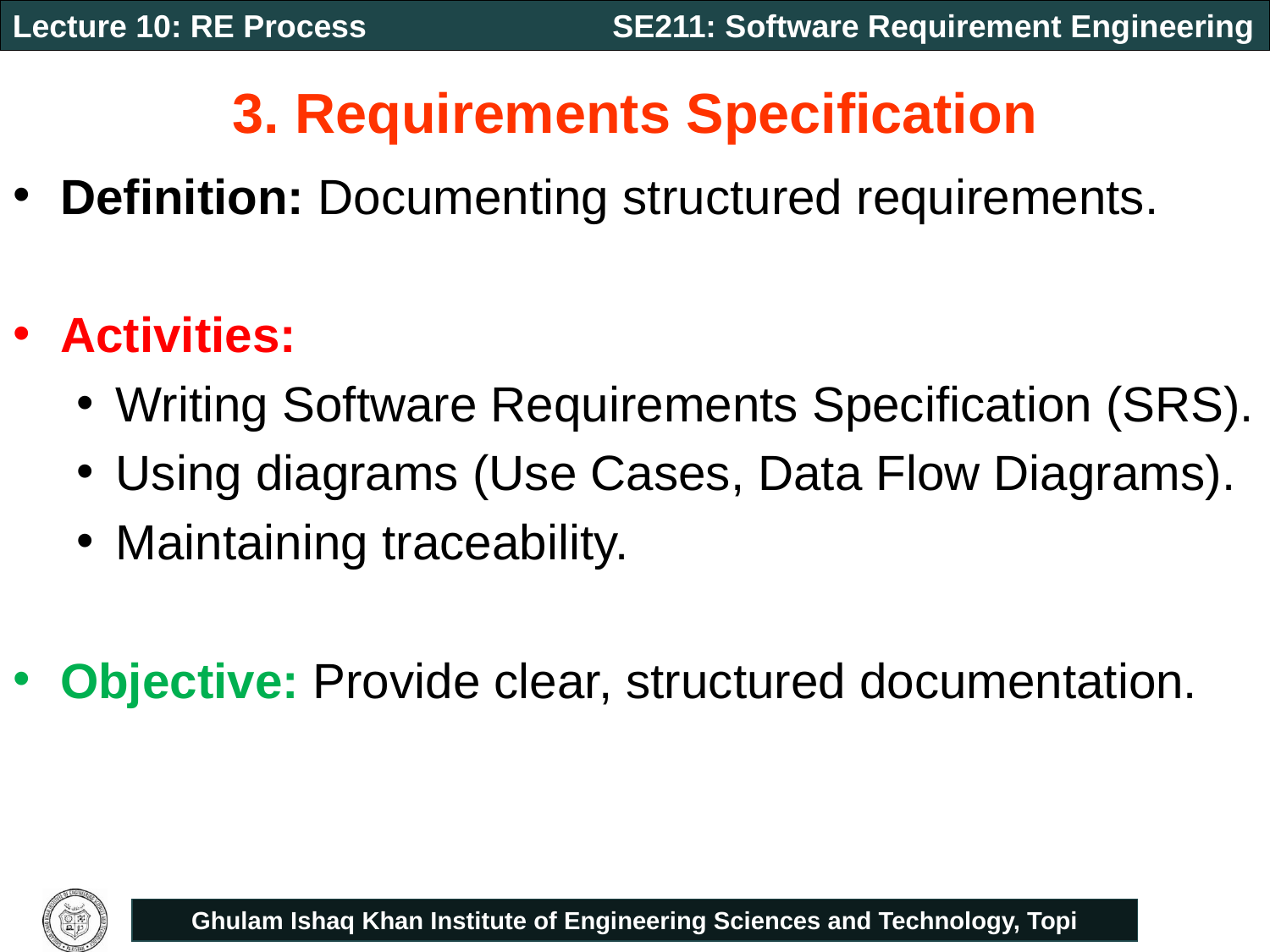

# 3. Requirements Specification
Definition: Documenting structured requirements.

Activities:
Writing Software Requirements Specification (SRS).
Using diagrams (Use Cases, Data Flow Diagrams).
Maintaining traceability.

Objective: Provide clear, structured documentation.